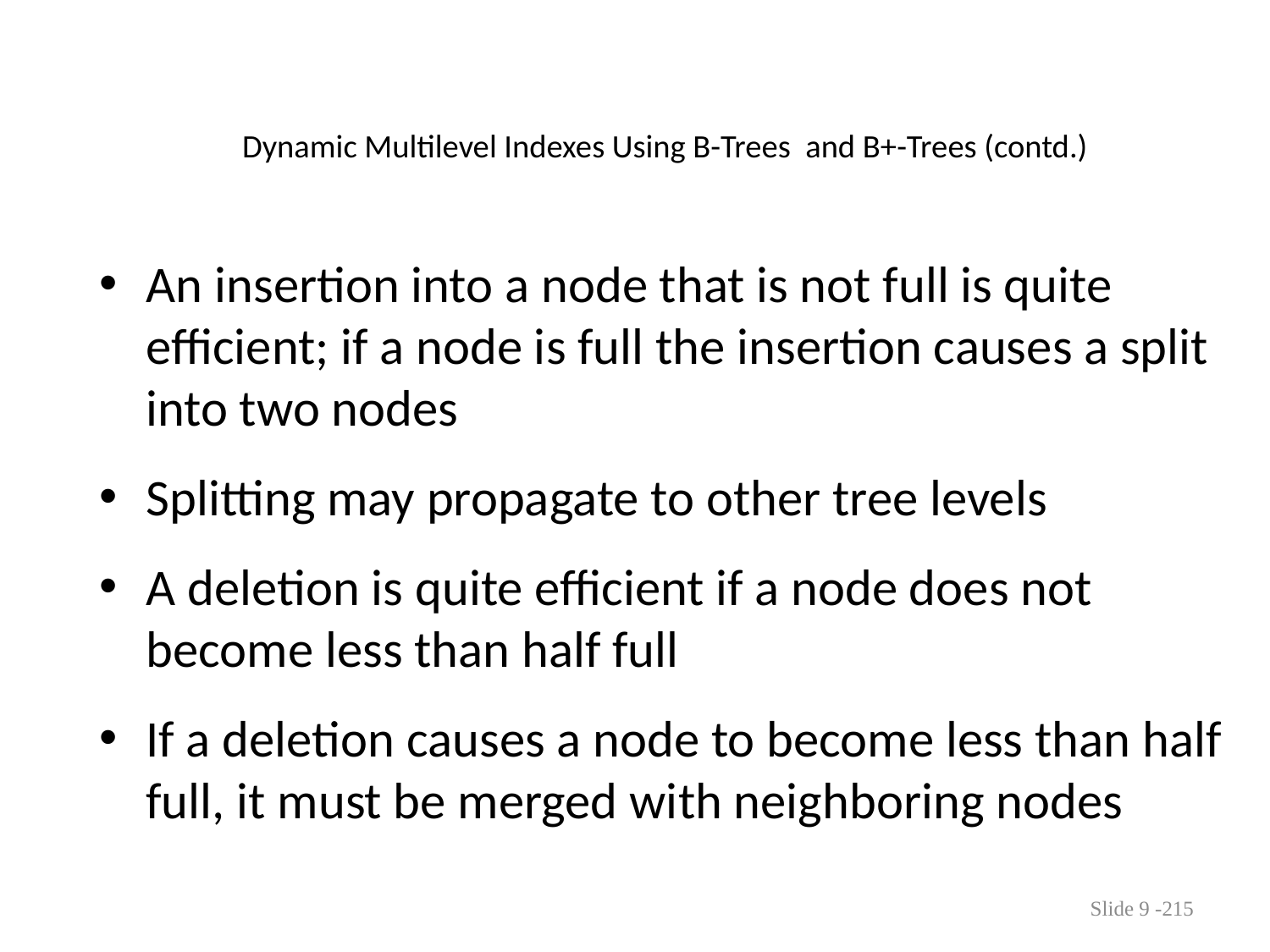

# Dynamic Multilevel Indexes Using B-Trees  and B+-Trees (contd.)
An insertion into a node that is not full is quite efficient; if a node is full the insertion causes a split into two nodes

Splitting may propagate to other tree levels

A deletion is quite efficient if a node does not become less than half full

If a deletion causes a node to become less than half full, it must be merged with neighboring nodes
Slide 9 -215